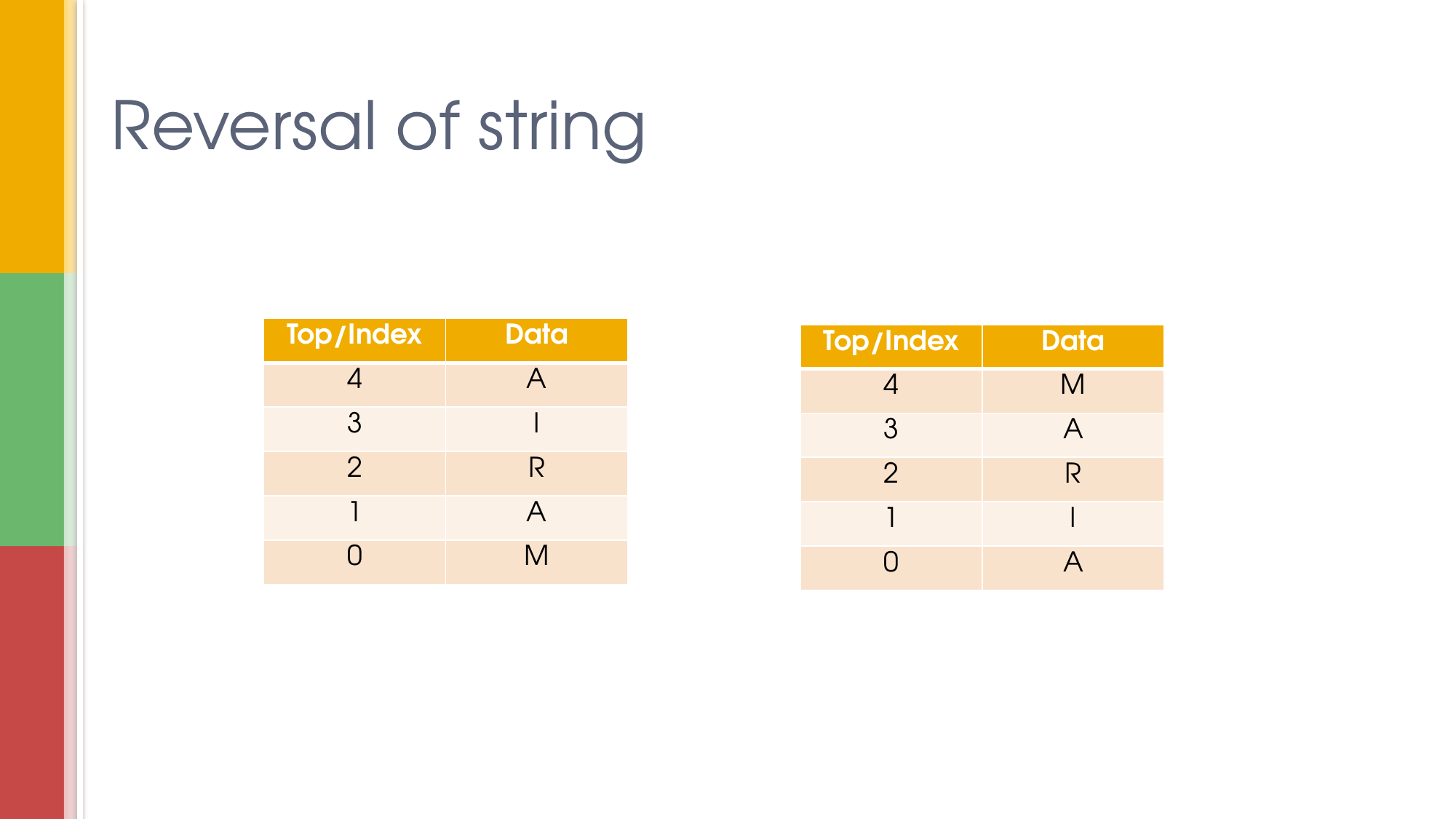

# Reversal of string
| Top/Index | Data |
| --- | --- |
| 4 | A |
| 3 | I |
| 2 | R |
| 1 | A |
| 0 | M |
| Top/Index | Data |
| --- | --- |
| 4 | M |
| 3 | A |
| 2 | R |
| 1 | I |
| 0 | A |